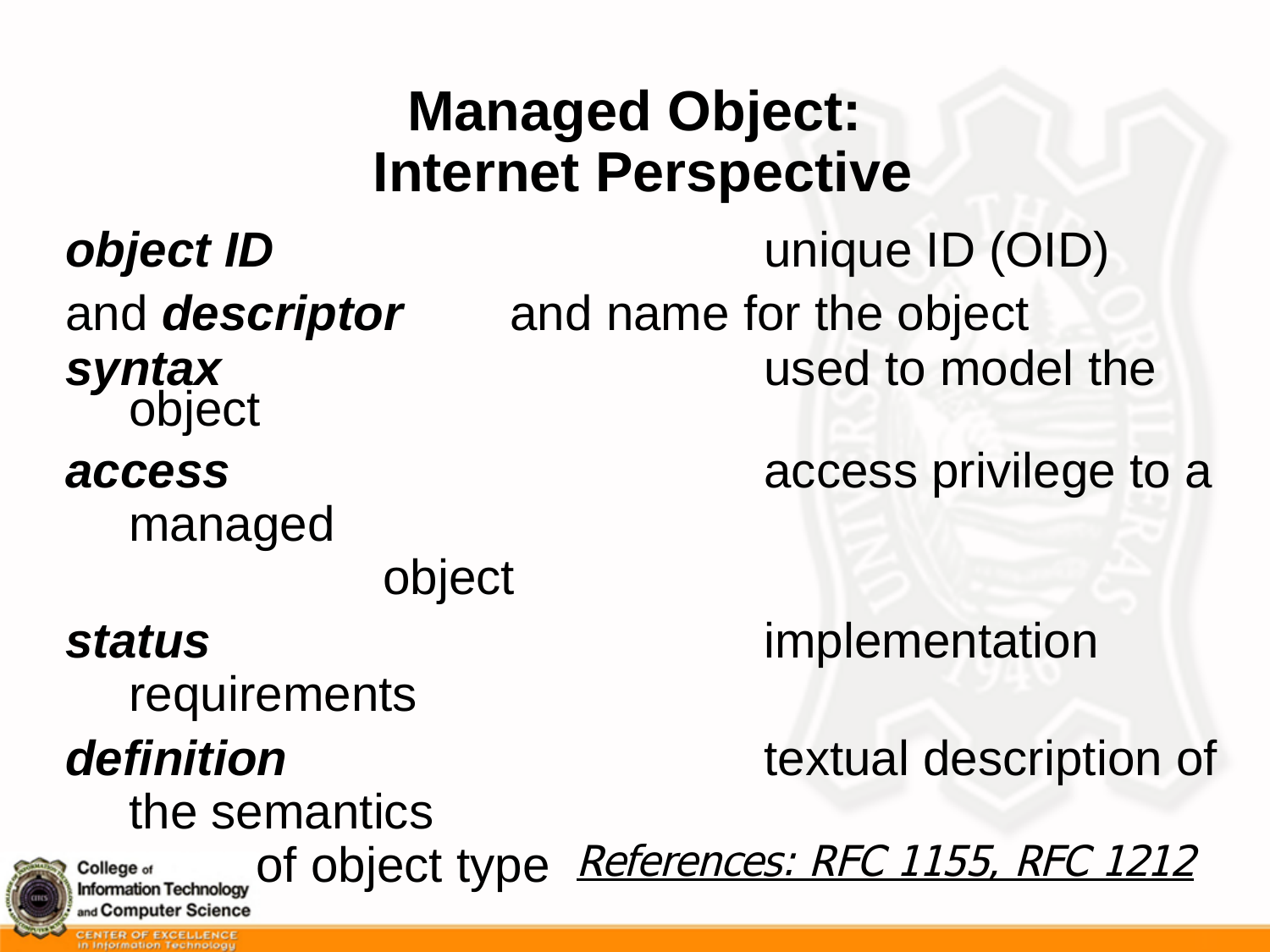

# Managed Object: Internet Perspective
object ID 				unique ID (OID)
and descriptor	and name for the object
syntax 					used to model the object
access 					access privilege to a managed 									object
status 					implementation requirements
definition				textual description of the semantics 							of object type
References: RFC 1155, RFC 1212